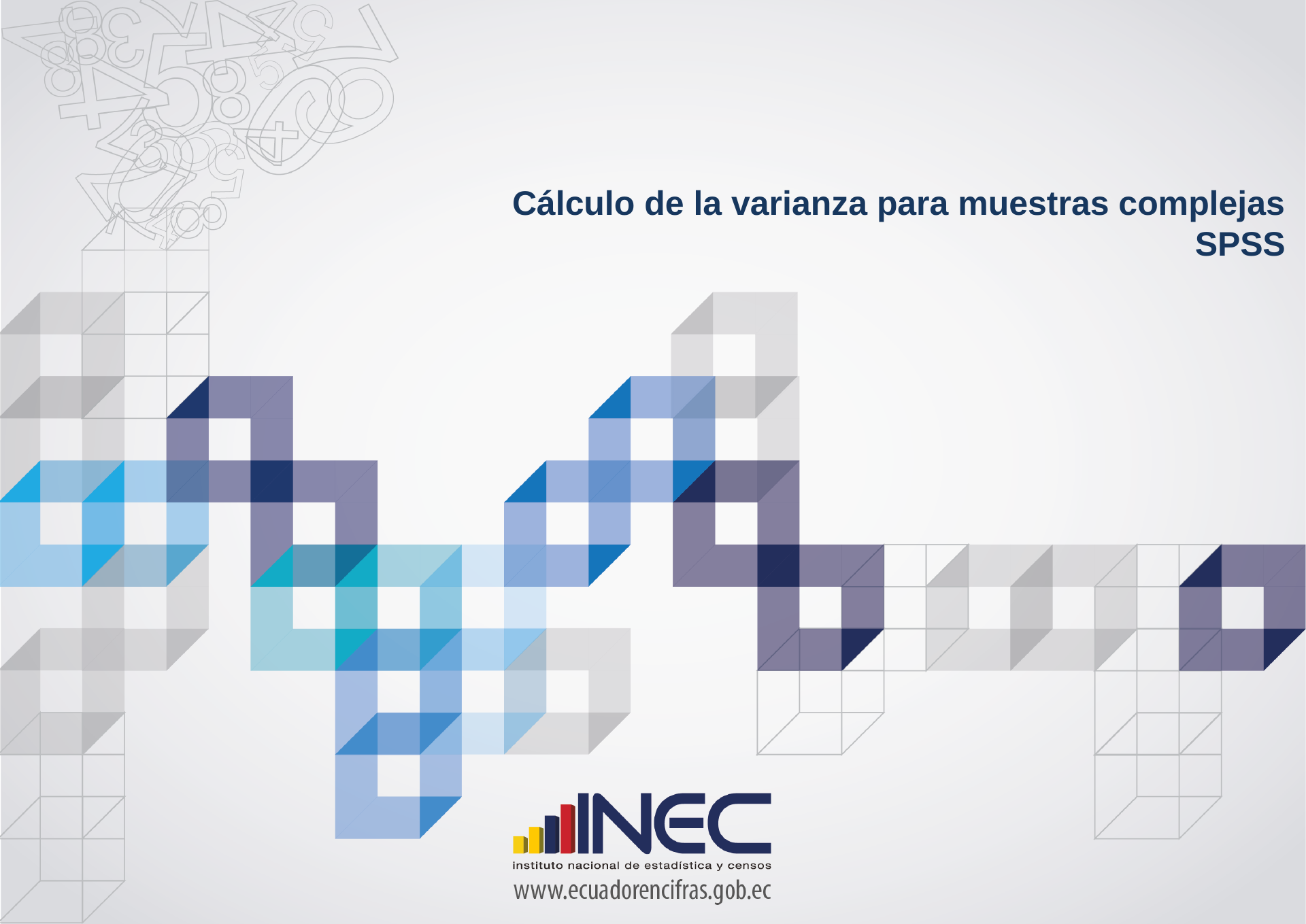

Cálculo de la varianza para muestras complejas
SPSS